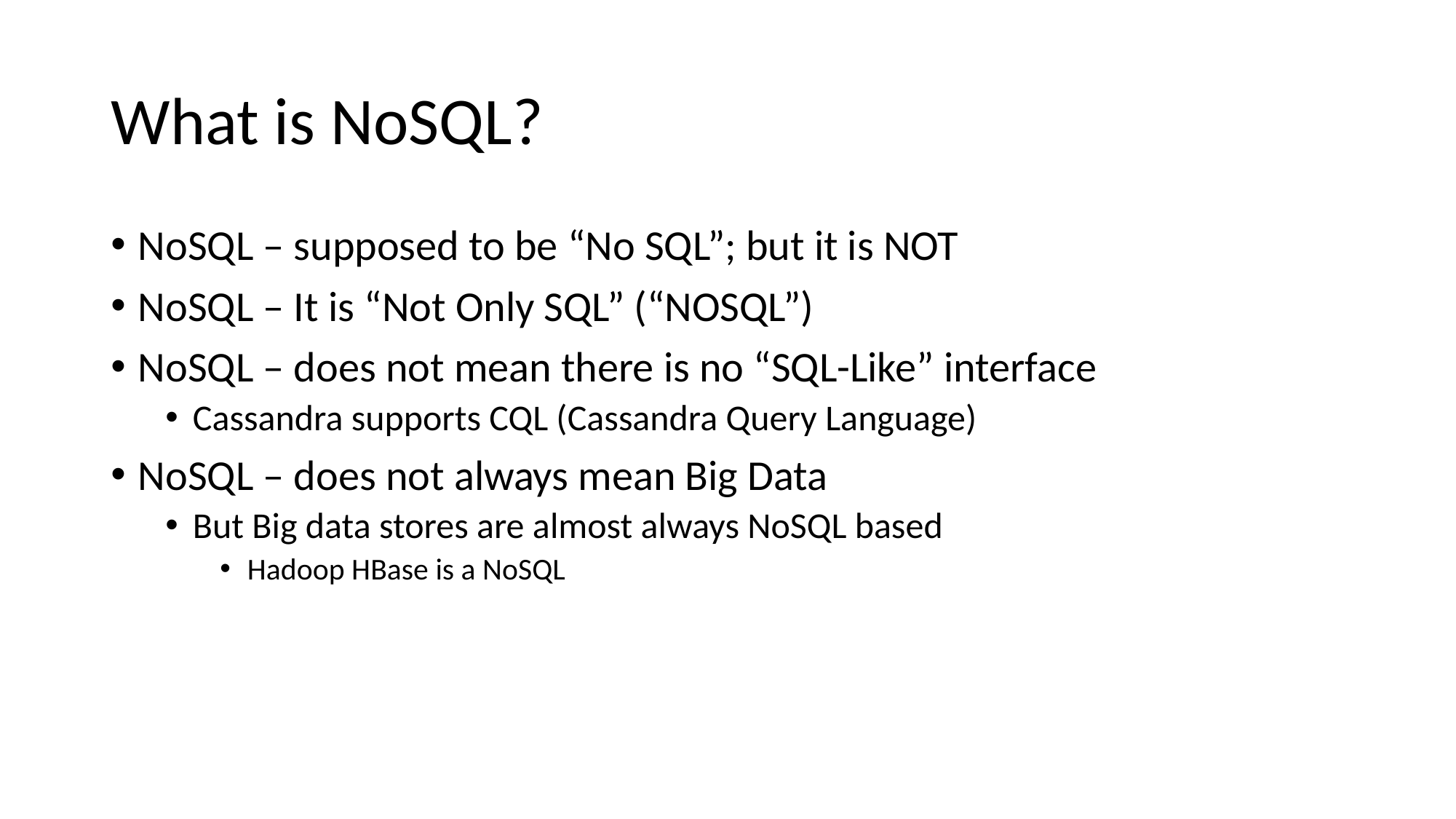

# What is NoSQL?
NoSQL – supposed to be “No SQL”; but it is NOT
NoSQL – It is “Not Only SQL” (“NOSQL”)
NoSQL – does not mean there is no “SQL-Like” interface
Cassandra supports CQL (Cassandra Query Language)
NoSQL – does not always mean Big Data
But Big data stores are almost always NoSQL based
Hadoop HBase is a NoSQL